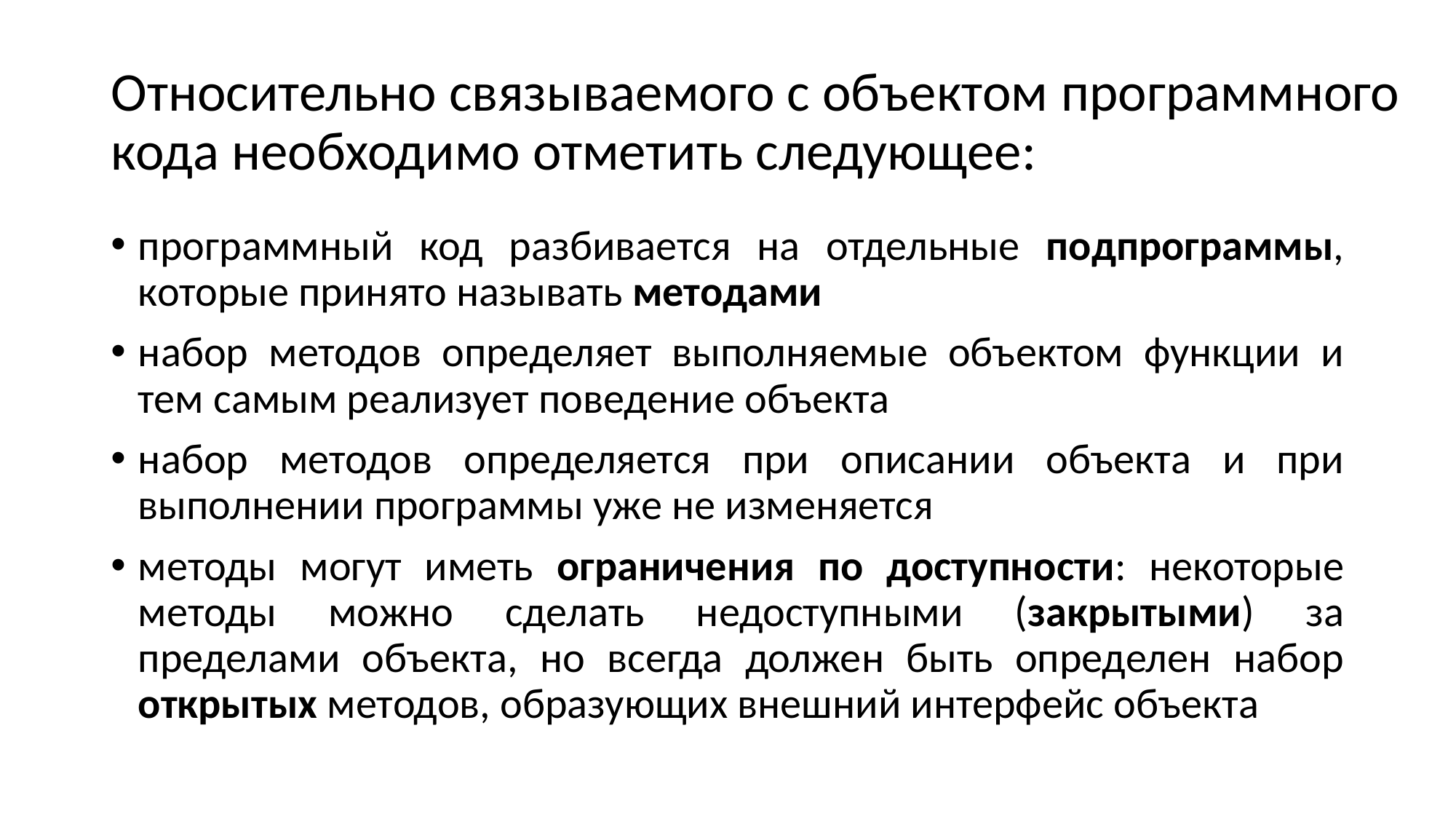

# Относительно связываемого с объектом программного кода необходимо отметить следующее:
программный код разбивается на отдельные подпрограммы, которые принято называть методами
набор методов определяет выполняемые объектом функции и тем самым реализует поведение объекта
набор методов определяется при описании объекта и при выполнении программы уже не изменяется
методы могут иметь ограничения по доступности: некоторые методы можно сделать недоступными (закрытыми) за пределами объекта, но всегда должен быть определен набор открытых методов, образующих внешний интерфейс объекта